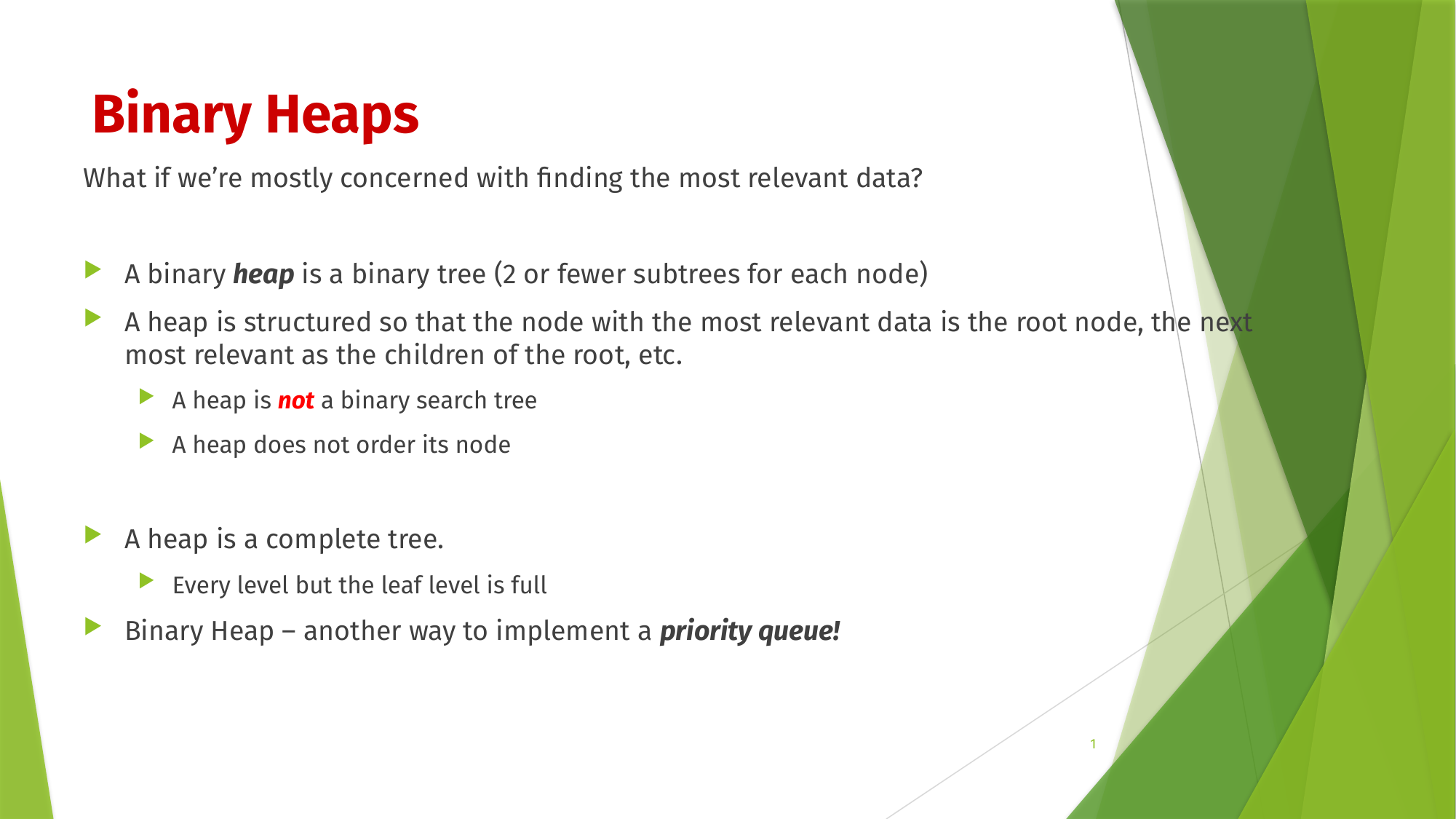

# Binary Heaps
What if we’re mostly concerned with finding the most relevant data?

A binary heap is a binary tree (2 or fewer subtrees for each node)
A heap is structured so that the node with the most relevant data is the root node, the next most relevant as the children of the root, etc.
A heap is not a binary search tree
A heap does not order its node

A heap is a complete tree.
Every level but the leaf level is full
Binary Heap – another way to implement a priority queue!
1